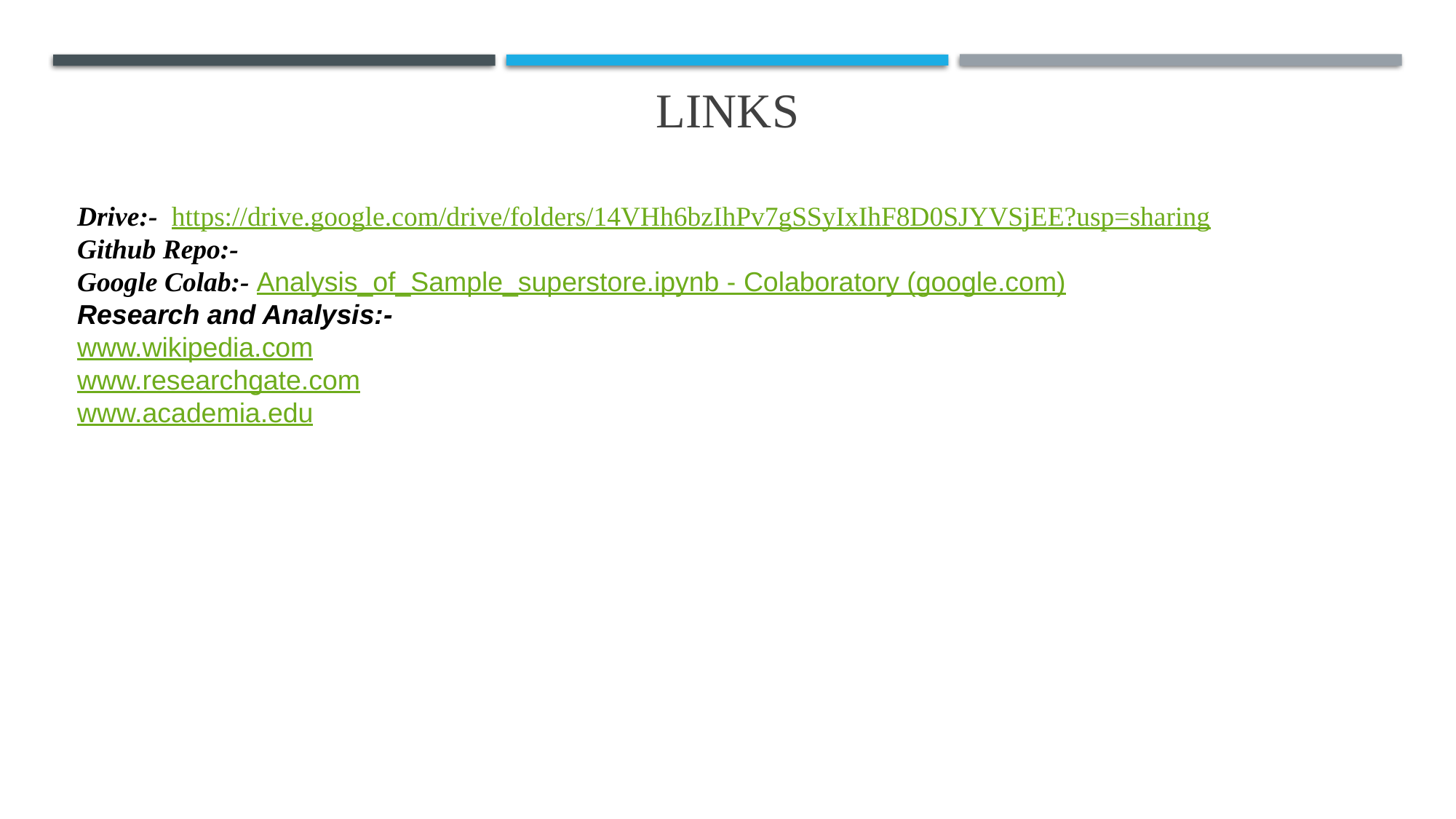

# links
Drive:-  https://drive.google.com/drive/folders/14VHh6bzIhPv7gSSyIxIhF8D0SJYVSjEE?usp=sharing
Github Repo:-
Google Colab:- Analysis_of_Sample_superstore.ipynb - Colaboratory (google.com)
Research and Analysis:-
www.wikipedia.com
www.researchgate.com
www.academia.edu